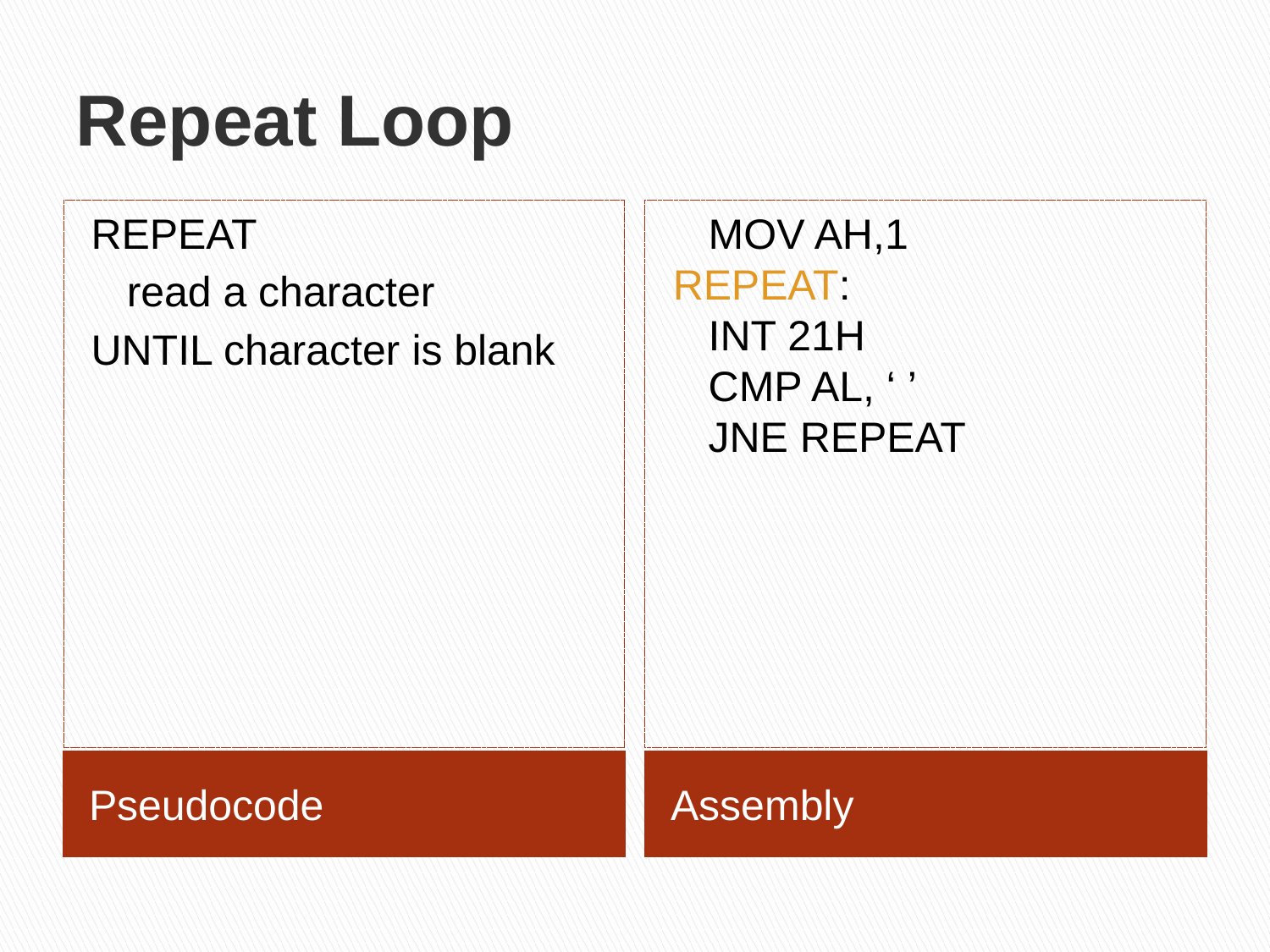

# Repeat Loop
REPEAT
	read a character
UNTIL character is blank
	MOV AH,1
REPEAT:
	INT 21H
	CMP AL, ‘ ’
	JNE REPEAT
Pseudocode
Assembly